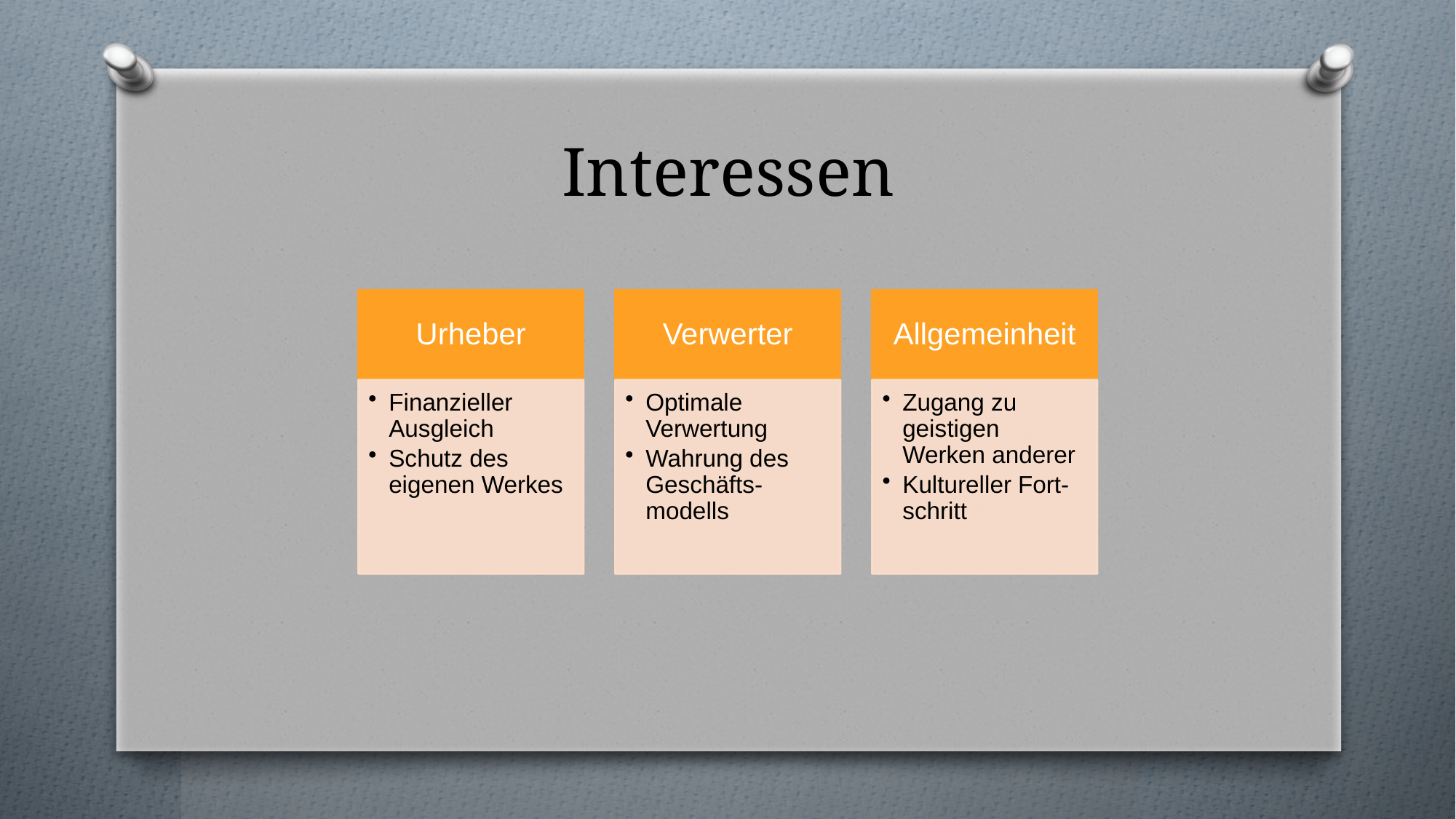

# Interessen
Urheber
Finanzieller Ausgleich
Schutz des eigenen Werkes
Verwerter
Optimale Verwertung
Wahrung des Geschäfts-modells
Allgemeinheit
Zugang zu geistigen Werken anderer
Kultureller Fort-schritt